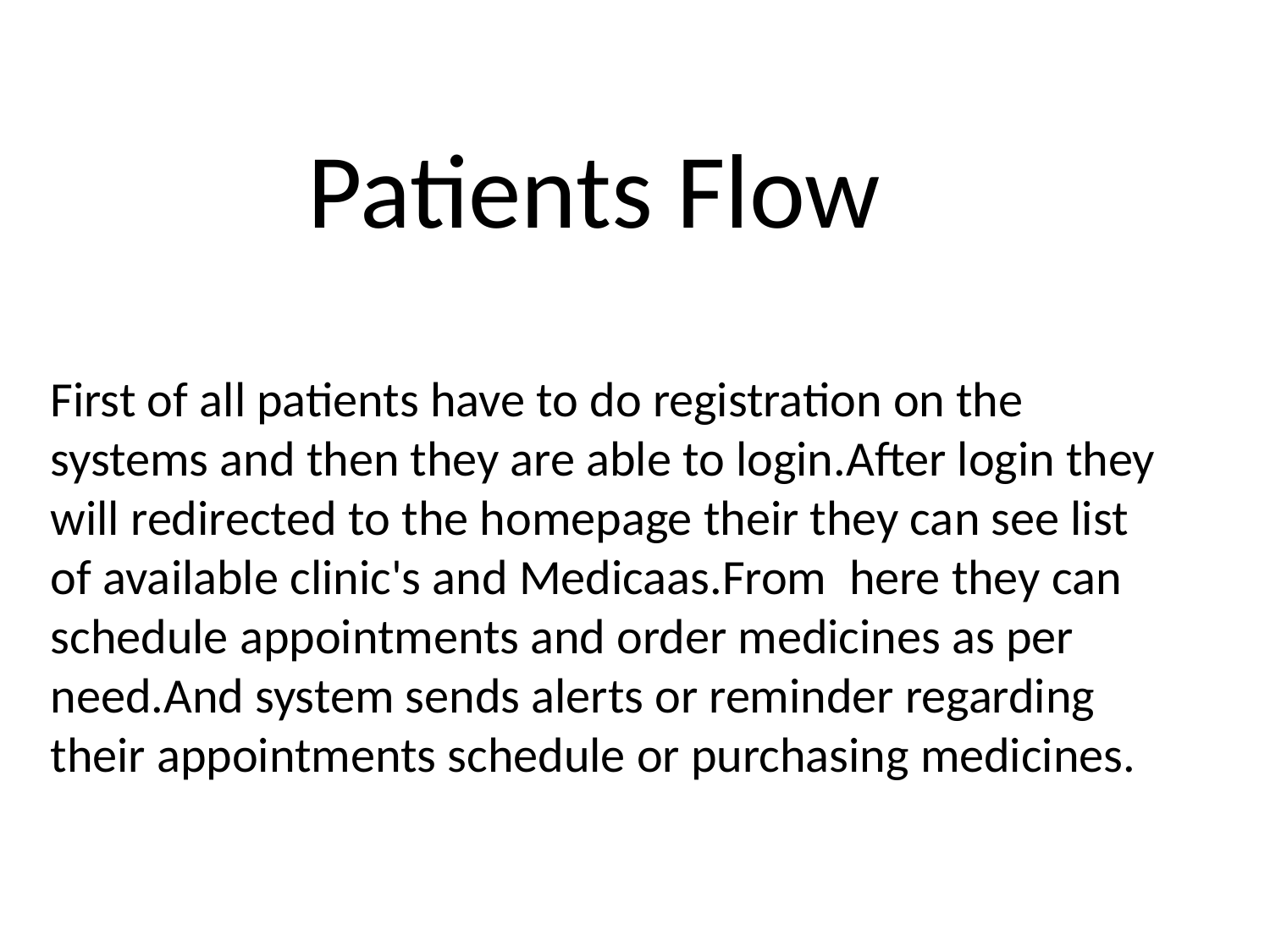

# Patients Flow
First of all patients have to do registration on the systems and then they are able to login.After login they will redirected to the homepage their they can see list of available clinic's and Medicaas.From  here they can schedule appointments and order medicines as per need.And system sends alerts or reminder regarding their appointments schedule or purchasing medicines.